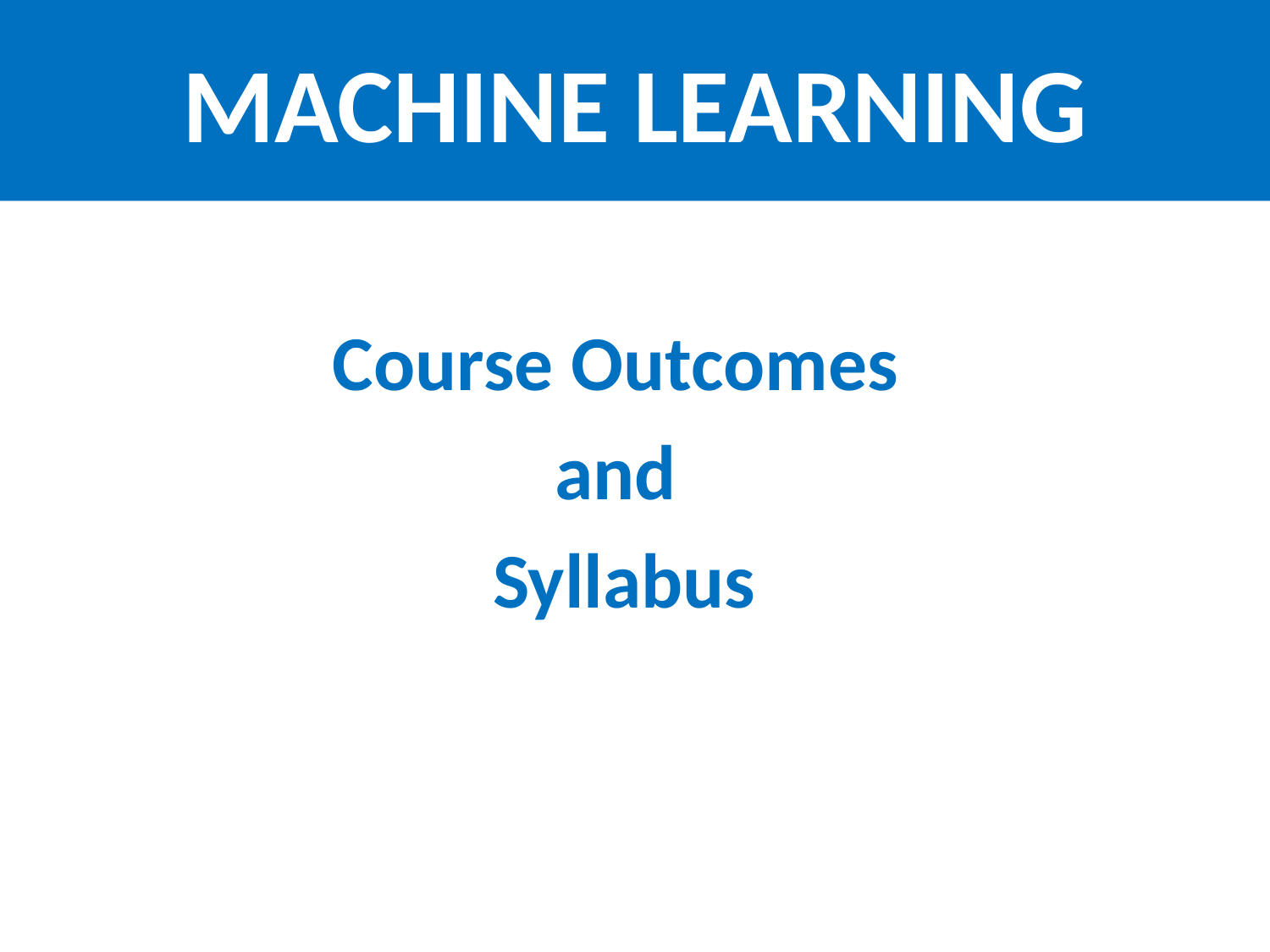

# MACHINE LEARNING
Course Outcomes
and
Syllabus